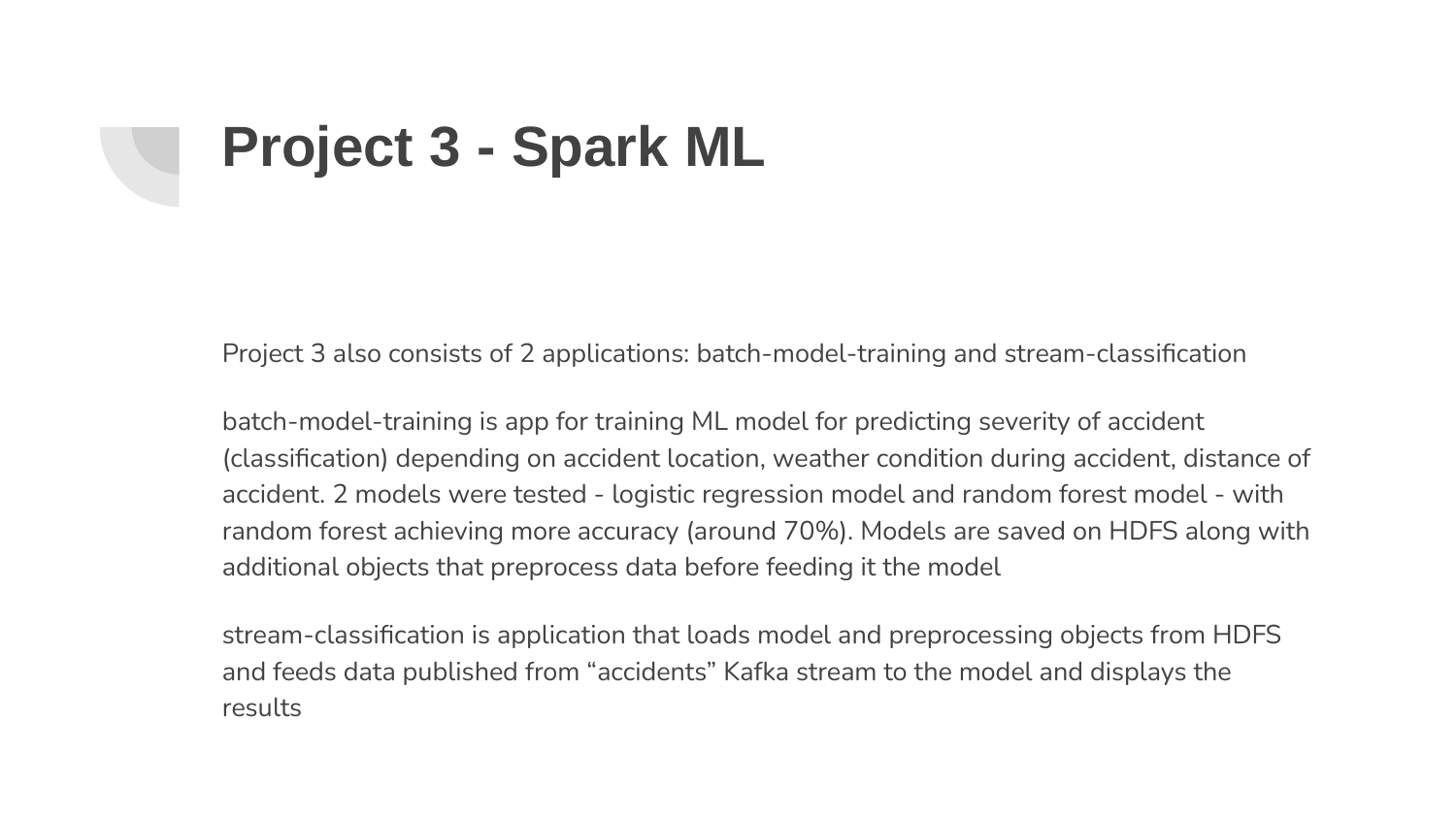

# Project 3 - Spark ML
Project 3 also consists of 2 applications: batch-model-training and stream-classification
batch-model-training is app for training ML model for predicting severity of accident (classification) depending on accident location, weather condition during accident, distance of accident. 2 models were tested - logistic regression model and random forest model - with random forest achieving more accuracy (around 70%). Models are saved on HDFS along with additional objects that preprocess data before feeding it the model
stream-classification is application that loads model and preprocessing objects from HDFS and feeds data published from “accidents” Kafka stream to the model and displays the results